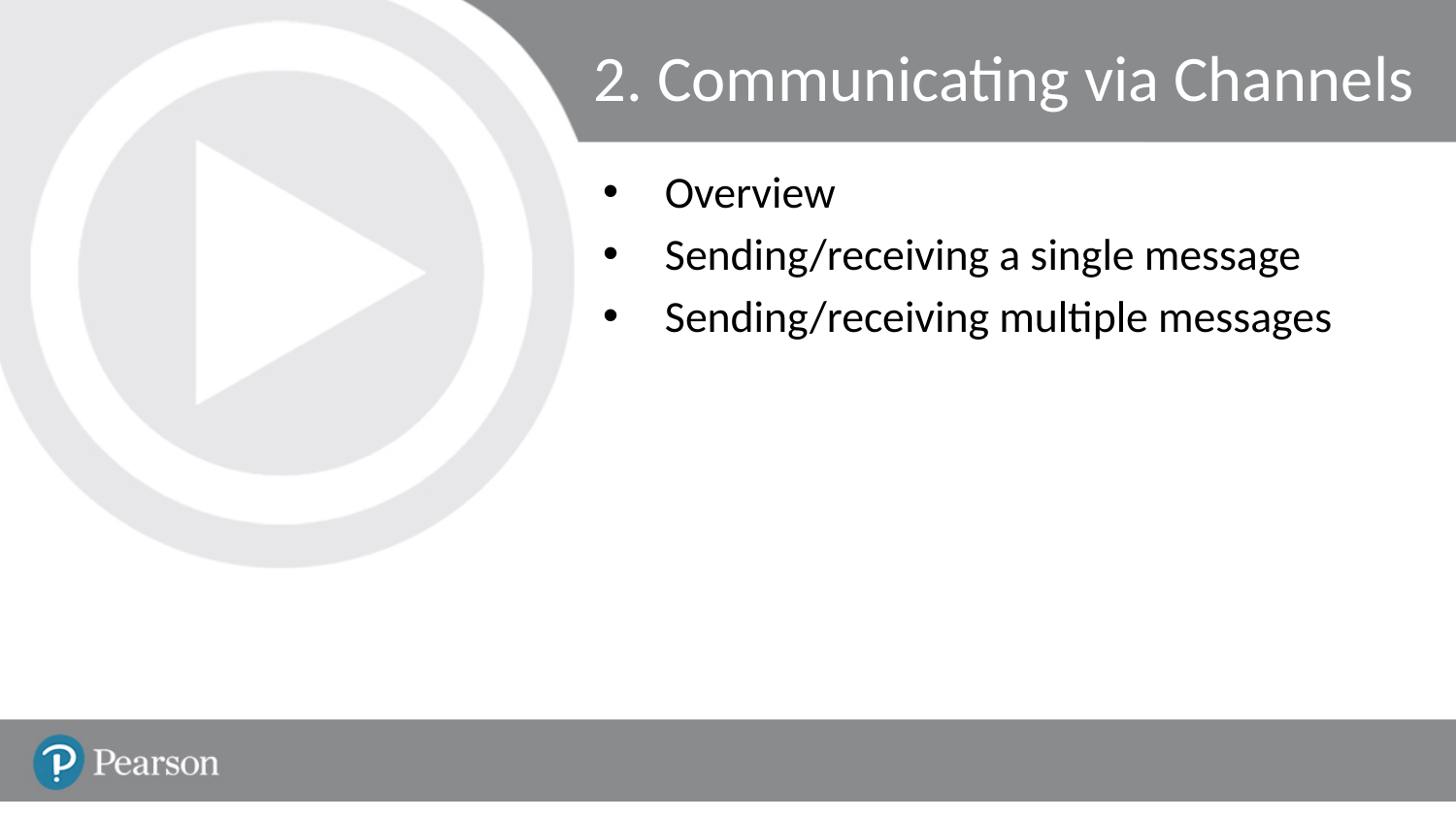

# 2. Communicating via Channels
Overview
Sending/receiving a single message
Sending/receiving multiple messages